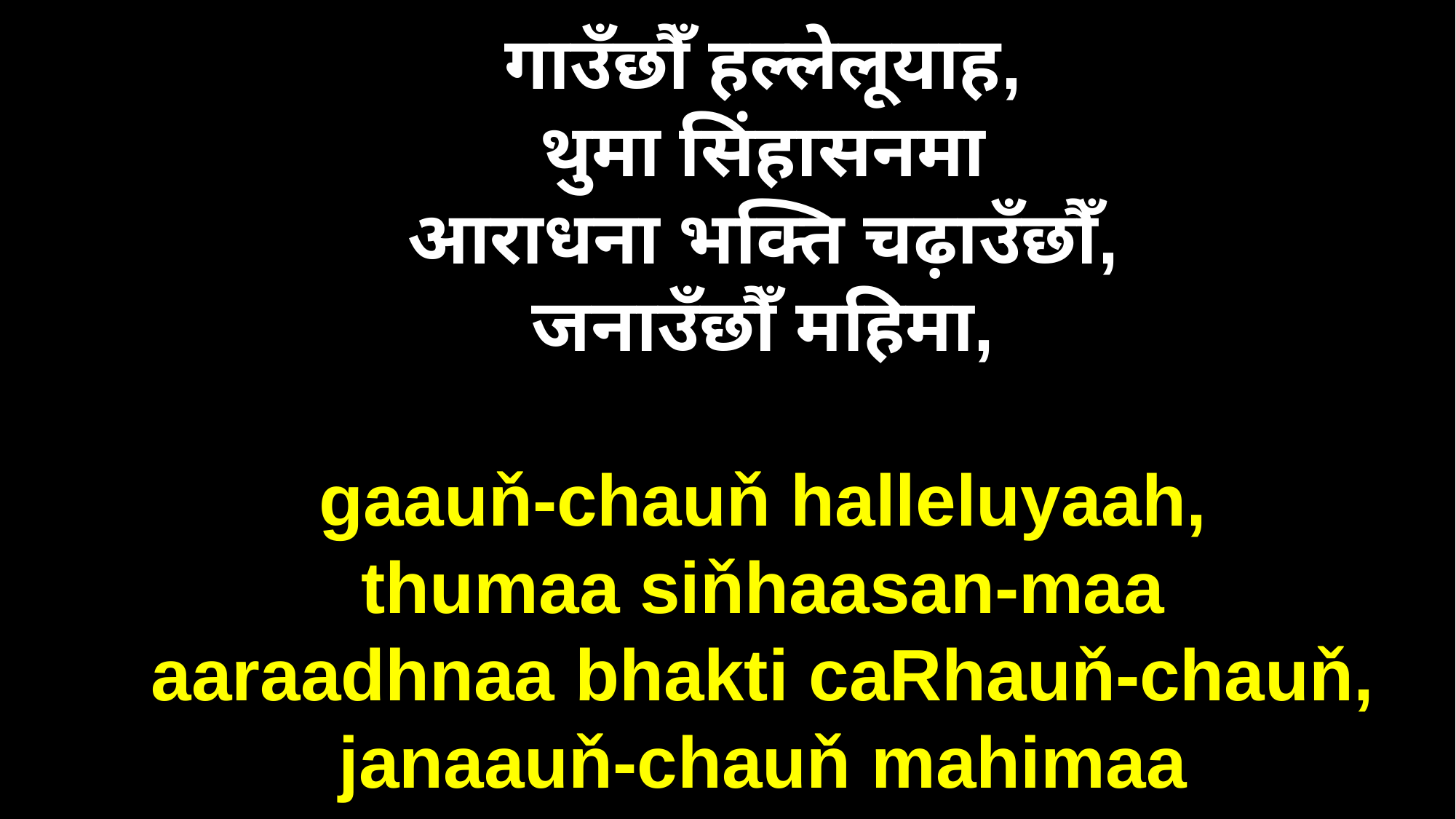

गाउँछौँ हल्लेलूयाह,
थुमा सिंहासनमा
आराधना भक्ति चढ़ाउँछौँ,
जनाउँछौँ महिमा,

gaauň-chauň halleluyaah,
thumaa siňhaasan-maa
aaraadhnaa bhakti caRhauň-chauň,
janaauň-chauň mahimaa